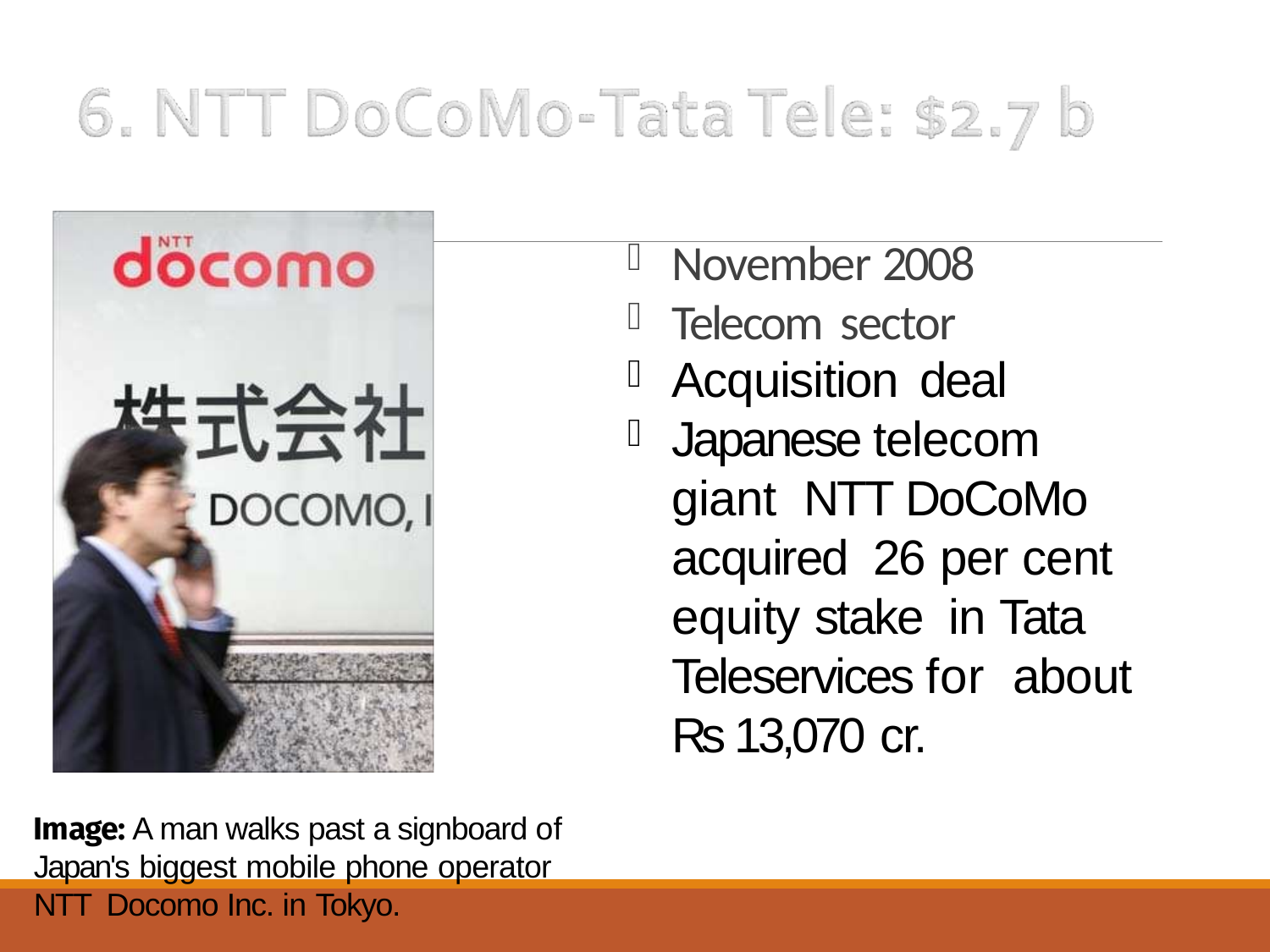

# November 2008
Telecom sector
Acquisition deal
Japanese telecom giant  NTT DoCoMo acquired  26 per cent equity stake  in Tata Teleservices for  about Rs 13,070 cr.
Image: A man walks past a signboard of  Japan's biggest mobile phone operator NTT  Docomo Inc. in Tokyo.